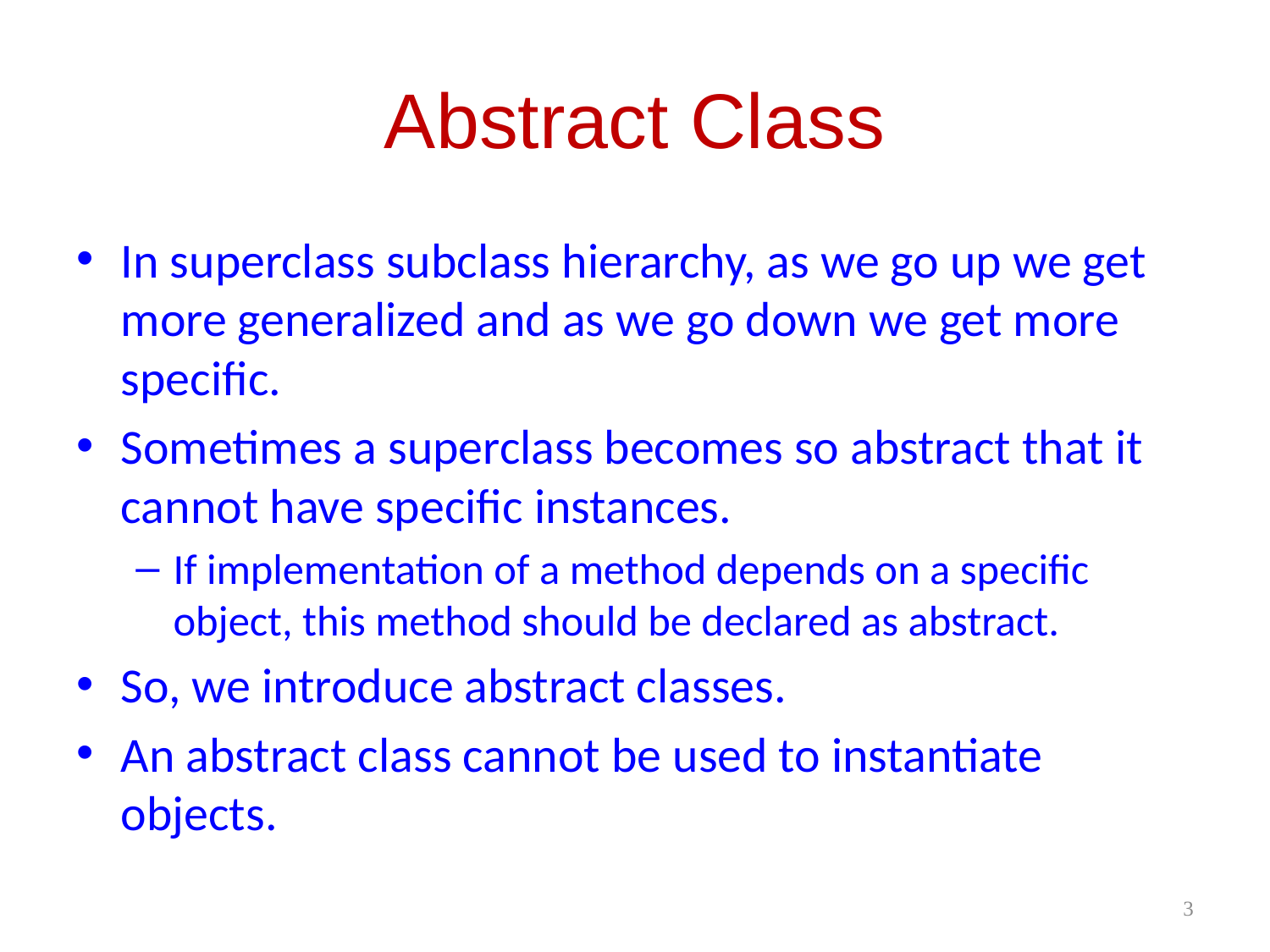

# Abstract Class
In superclass subclass hierarchy, as we go up we get more generalized and as we go down we get more specific.
Sometimes a superclass becomes so abstract that it cannot have specific instances.
If implementation of a method depends on a specific object, this method should be declared as abstract.
So, we introduce abstract classes.
An abstract class cannot be used to instantiate objects.
3